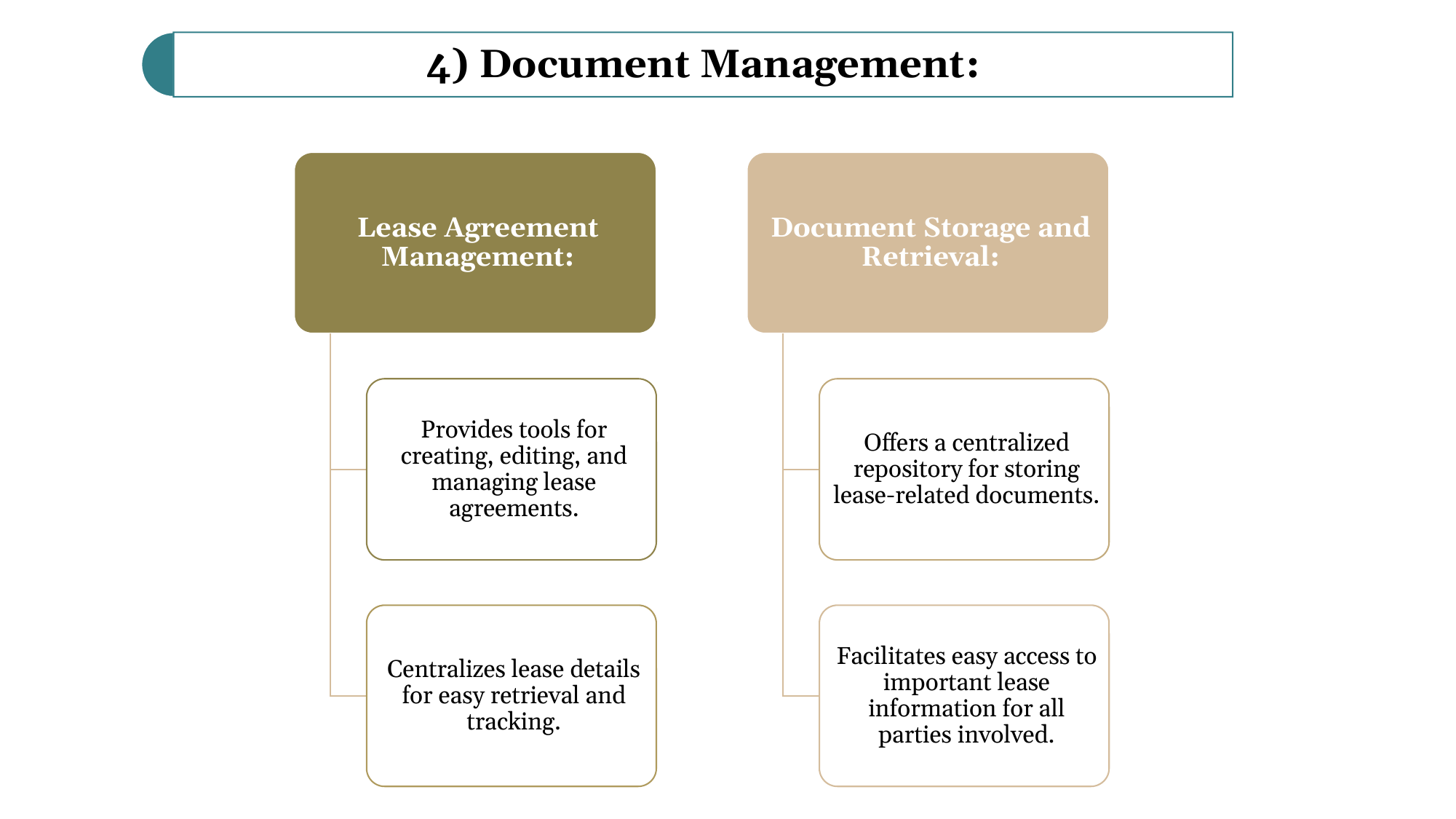

4) Document Management:
Lease Agreement Management:
Provides tools for creating, editing, and managing lease agreements.
Centralizes lease details for easy retrieval and tracking.
Document Storage and Retrieval:
Offers a centralized repository for storing lease-related documents.
Facilitates easy access to important lease information for all parties involved.